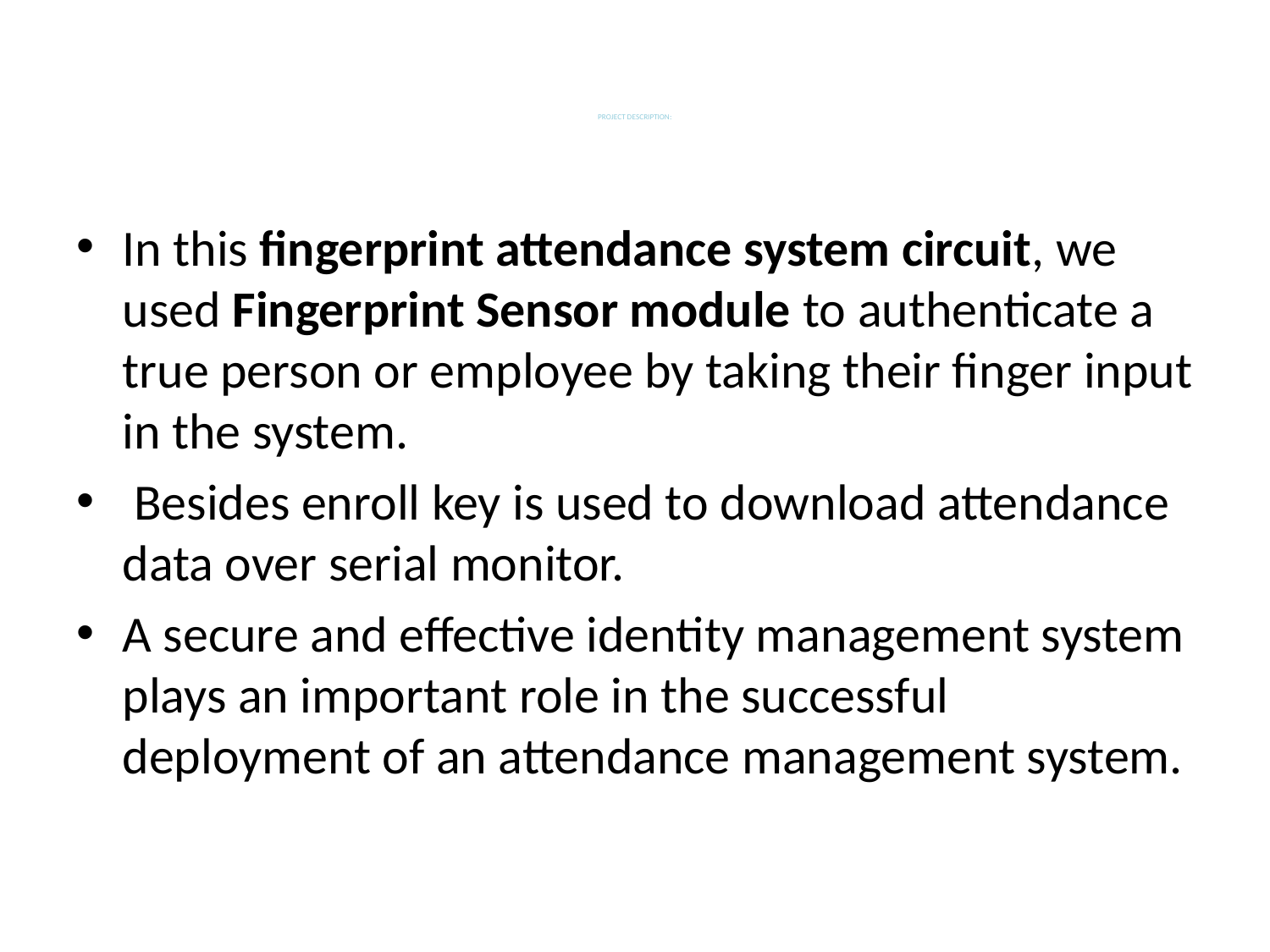

# Project Description:

In this fingerprint attendance system circuit, we used Fingerprint Sensor module to authenticate a true person or employee by taking their finger input in the system.
 Besides enroll key is used to download attendance data over serial monitor.
A secure and effective identity management system plays an important role in the successful deployment of an attendance management system.